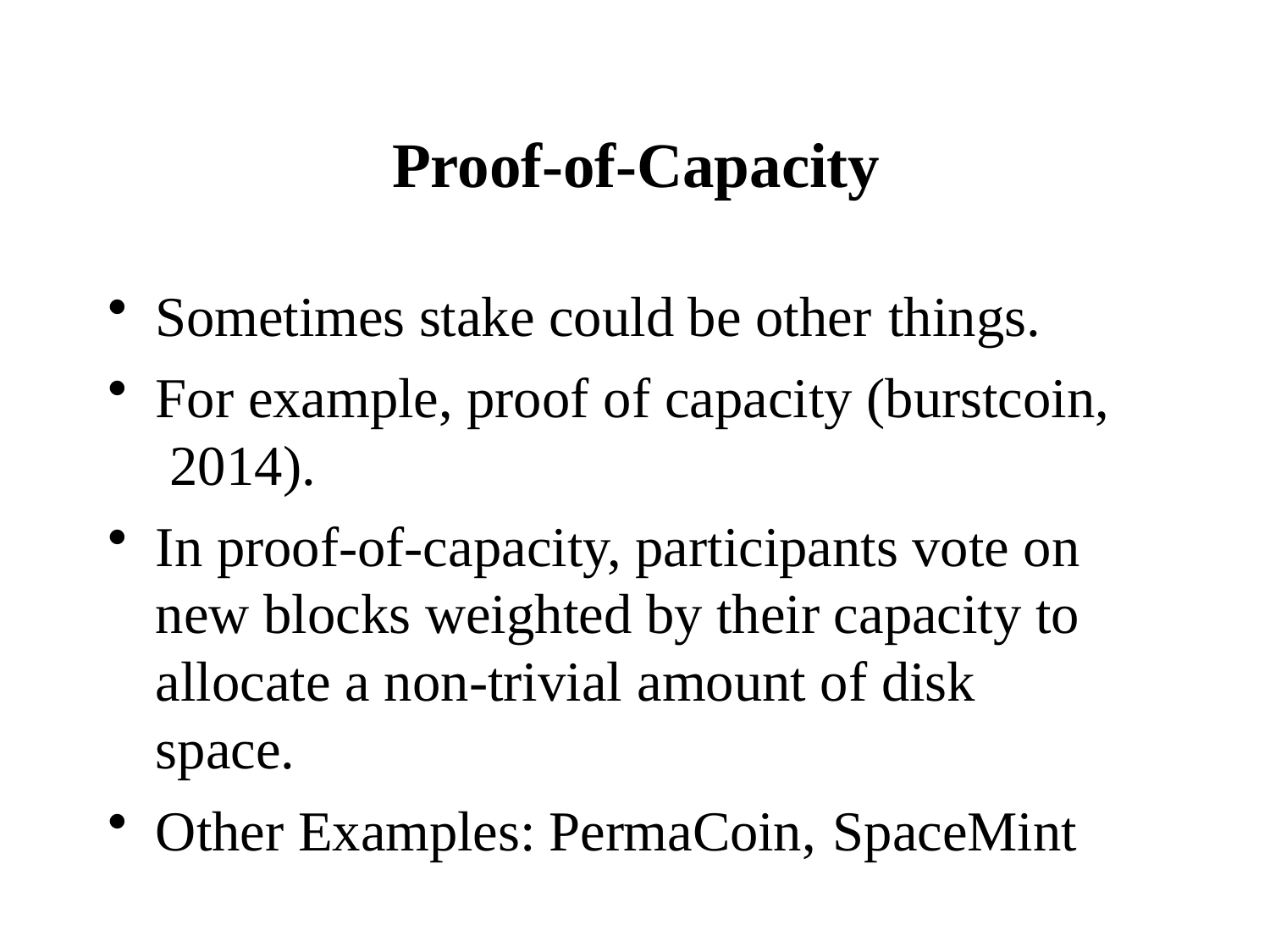

# Proof-of-Capacity
Sometimes stake could be other things.
For example, proof of capacity (burstcoin,  2014).
In proof-of-capacity, participants vote on  new blocks weighted by their capacity to  allocate a non-trivial amount of disk space.
Other Examples: PermaCoin, SpaceMint